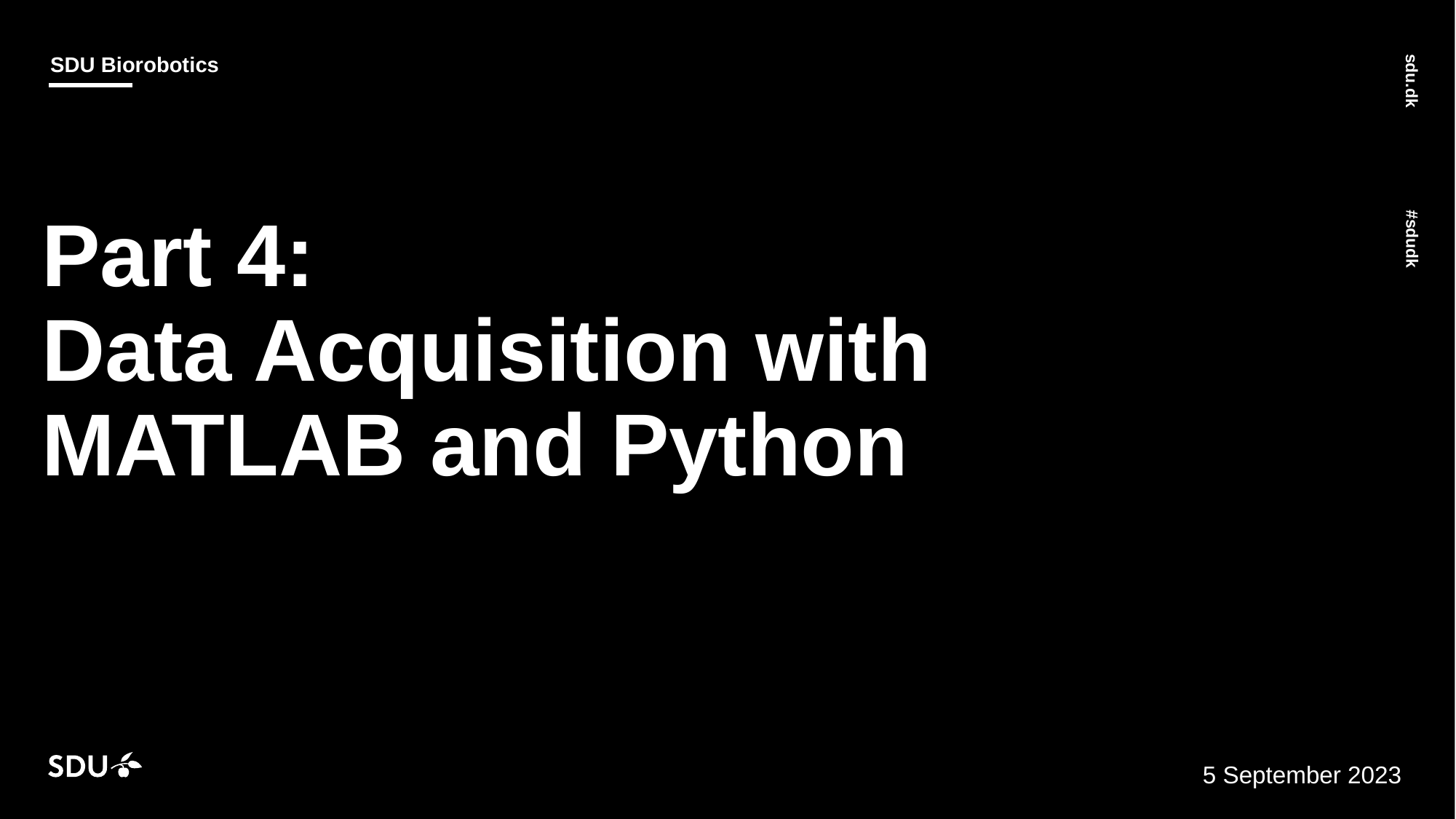

# Part 4: Data Acquisition with MATLAB and Python
5 September 2023
04/09/2023